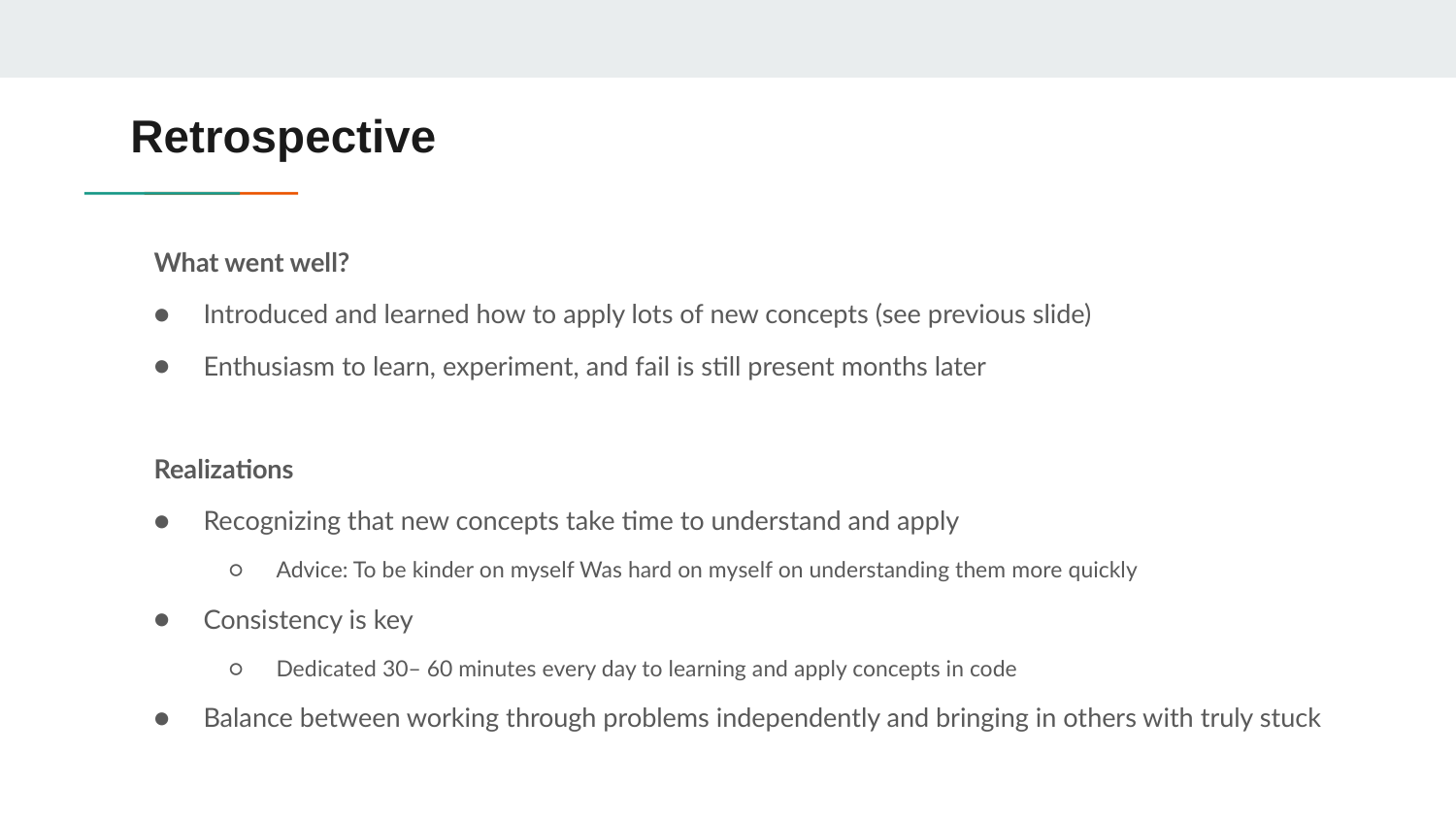

# Retrospective
What went well?
Introduced and learned how to apply lots of new concepts (see previous slide)
Enthusiasm to learn, experiment, and fail is still present months later

Realizations
Recognizing that new concepts take time to understand and apply
Advice: To be kinder on myself Was hard on myself on understanding them more quickly
Consistency is key
Dedicated 30– 60 minutes every day to learning and apply concepts in code
Balance between working through problems independently and bringing in others with truly stuck